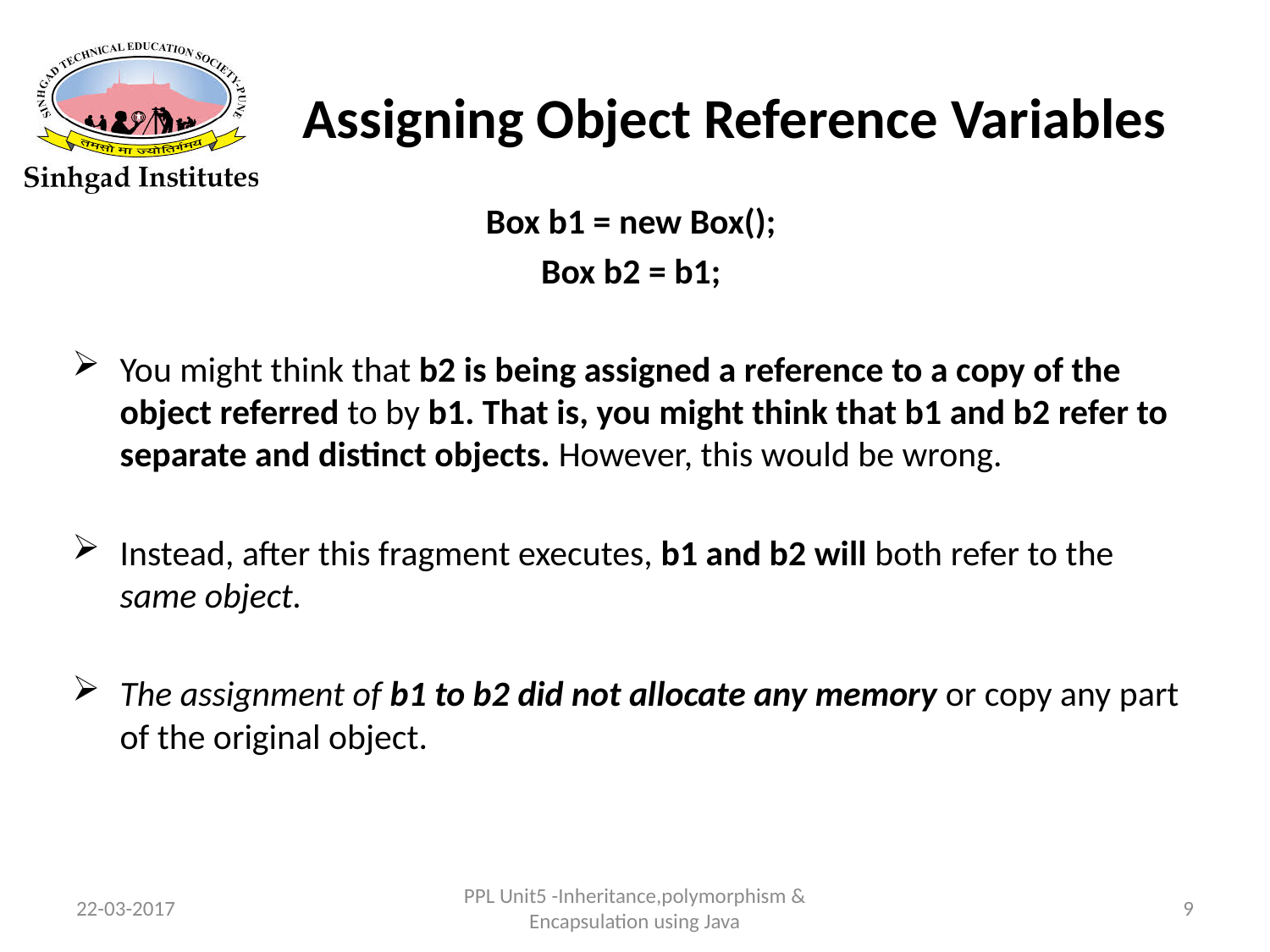

# Assigning Object Reference Variables
Box b1 = new Box();
Box b2 = b1;

You might think that b2 is being assigned a reference to a copy of the object referred to by b1. That is, you might think that b1 and b2 refer to separate and distinct objects. However, this would be wrong.

Instead, after this fragment executes, b1 and b2 will both refer to the same object.

The assignment of b1 to b2 did not allocate any memory or copy any part of the original object.

22-03-2017
PPL Unit5 -Inheritance,polymorphism & Encapsulation using Java
9